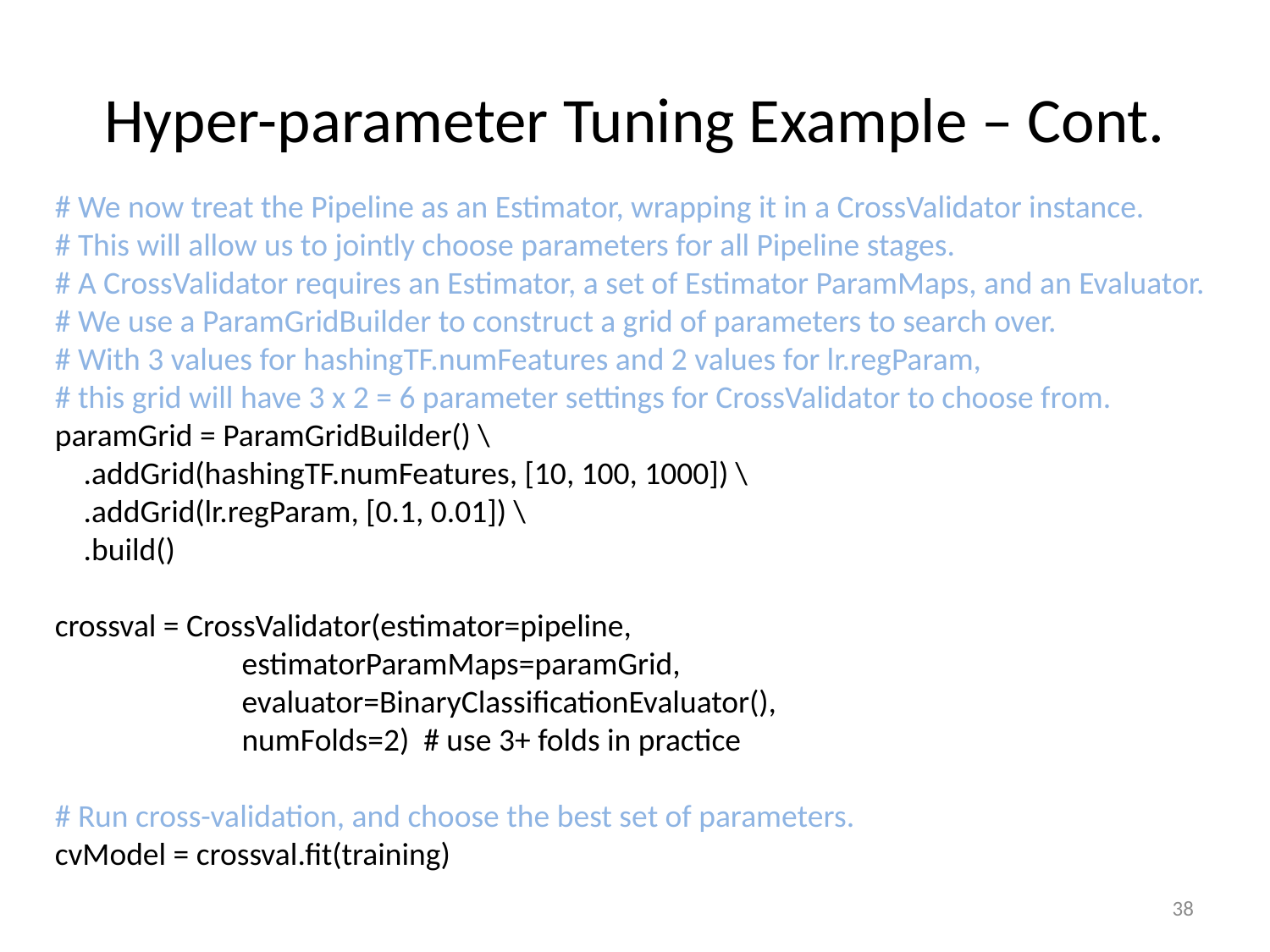

# Hyper-parameter Tuning Example – Cont.
# We now treat the Pipeline as an Estimator, wrapping it in a CrossValidator instance.
# This will allow us to jointly choose parameters for all Pipeline stages.
# A CrossValidator requires an Estimator, a set of Estimator ParamMaps, and an Evaluator.
# We use a ParamGridBuilder to construct a grid of parameters to search over.
# With 3 values for hashingTF.numFeatures and 2 values for lr.regParam,
# this grid will have 3 x 2 = 6 parameter settings for CrossValidator to choose from.
paramGrid = ParamGridBuilder() \
    .addGrid(hashingTF.numFeatures, [10, 100, 1000]) \
    .addGrid(lr.regParam, [0.1, 0.01]) \
    .build()

crossval = CrossValidator(estimator=pipeline,
                          estimatorParamMaps=paramGrid,
                          evaluator=BinaryClassificationEvaluator(),
                          numFolds=2)  # use 3+ folds in practice

# Run cross-validation, and choose the best set of parameters.
cvModel = crossval.fit(training)
38